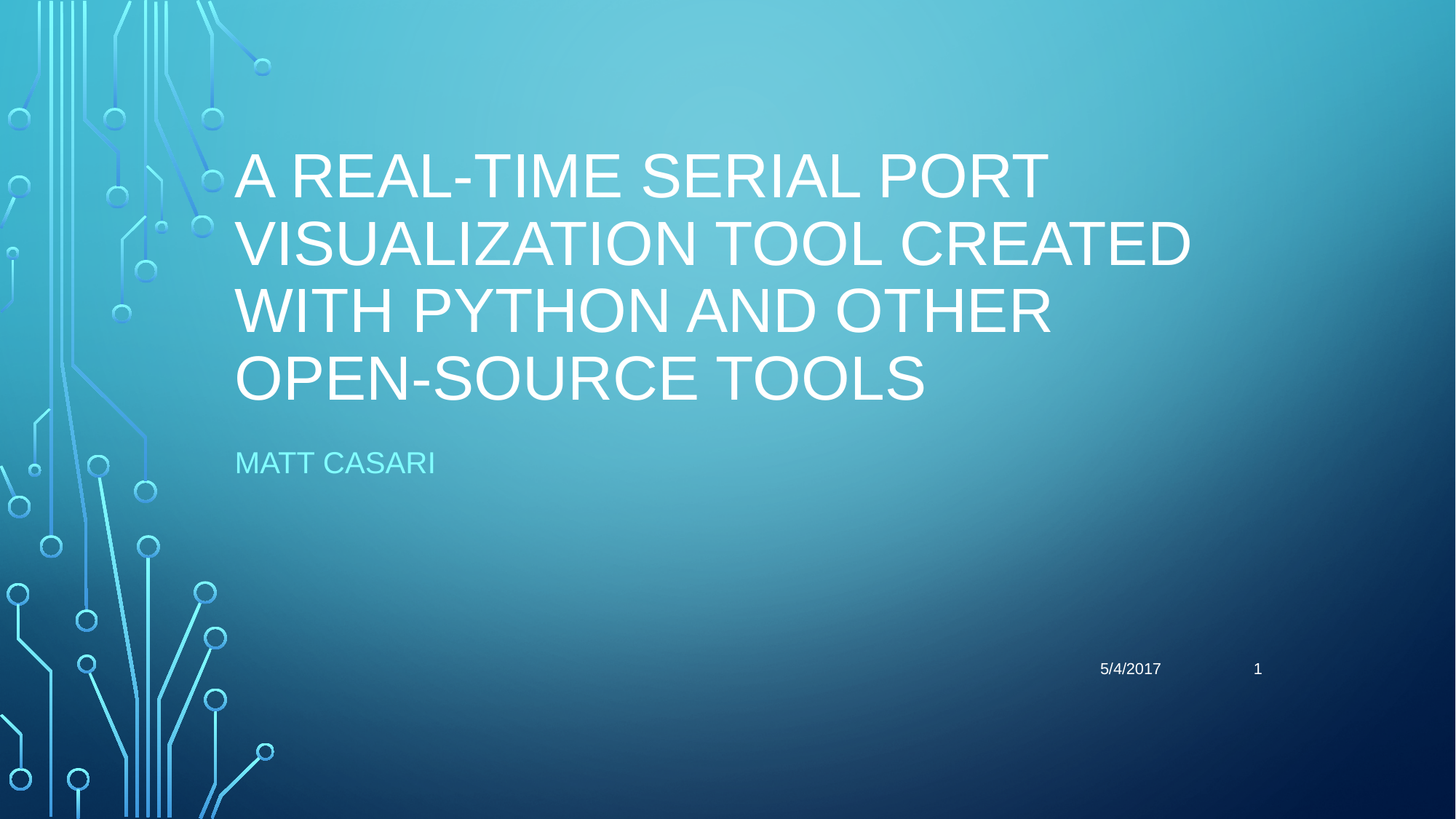

# A Real-Time Serial Port Visualization Tool created with Python and other open-source tools
MATT CASARI
1
5/4/2017